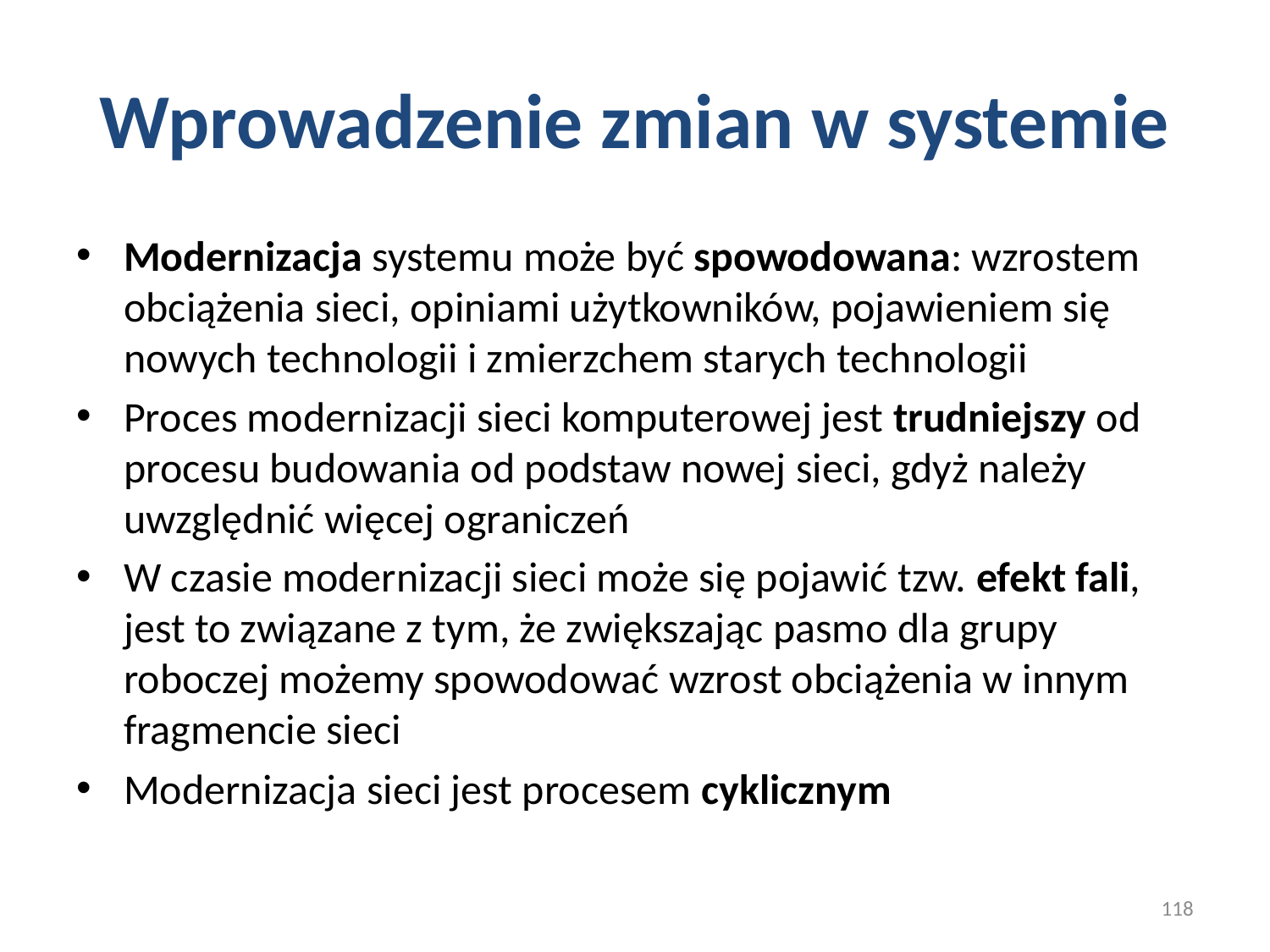

# Wprowadzenie zmian w systemie
Modernizacja systemu może być spowodowana: wzrostem obciążenia sieci, opiniami użytkowników, pojawieniem się nowych technologii i zmierzchem starych technologii
Proces modernizacji sieci komputerowej jest trudniejszy od procesu budowania od podstaw nowej sieci, gdyż należy uwzględnić więcej ograniczeń
W czasie modernizacji sieci może się pojawić tzw. efekt fali, jest to związane z tym, że zwiększając pasmo dla grupy roboczej możemy spowodować wzrost obciążenia w innym fragmencie sieci
Modernizacja sieci jest procesem cyklicznym
118